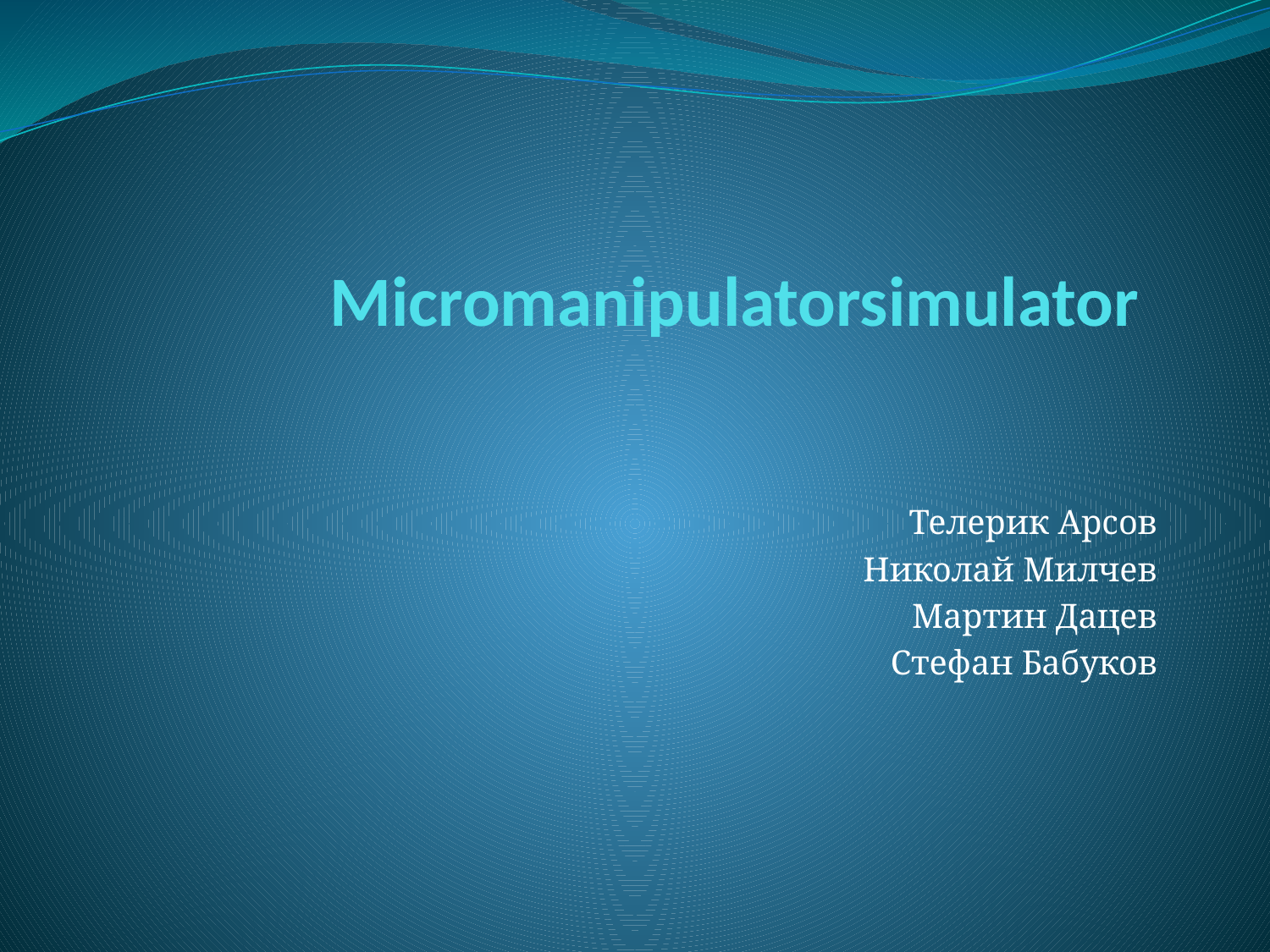

# Micromanipulatorsimulator

Телерик Арсов
Николай Милчев
Мартин Дацев
Стефан Бабуков